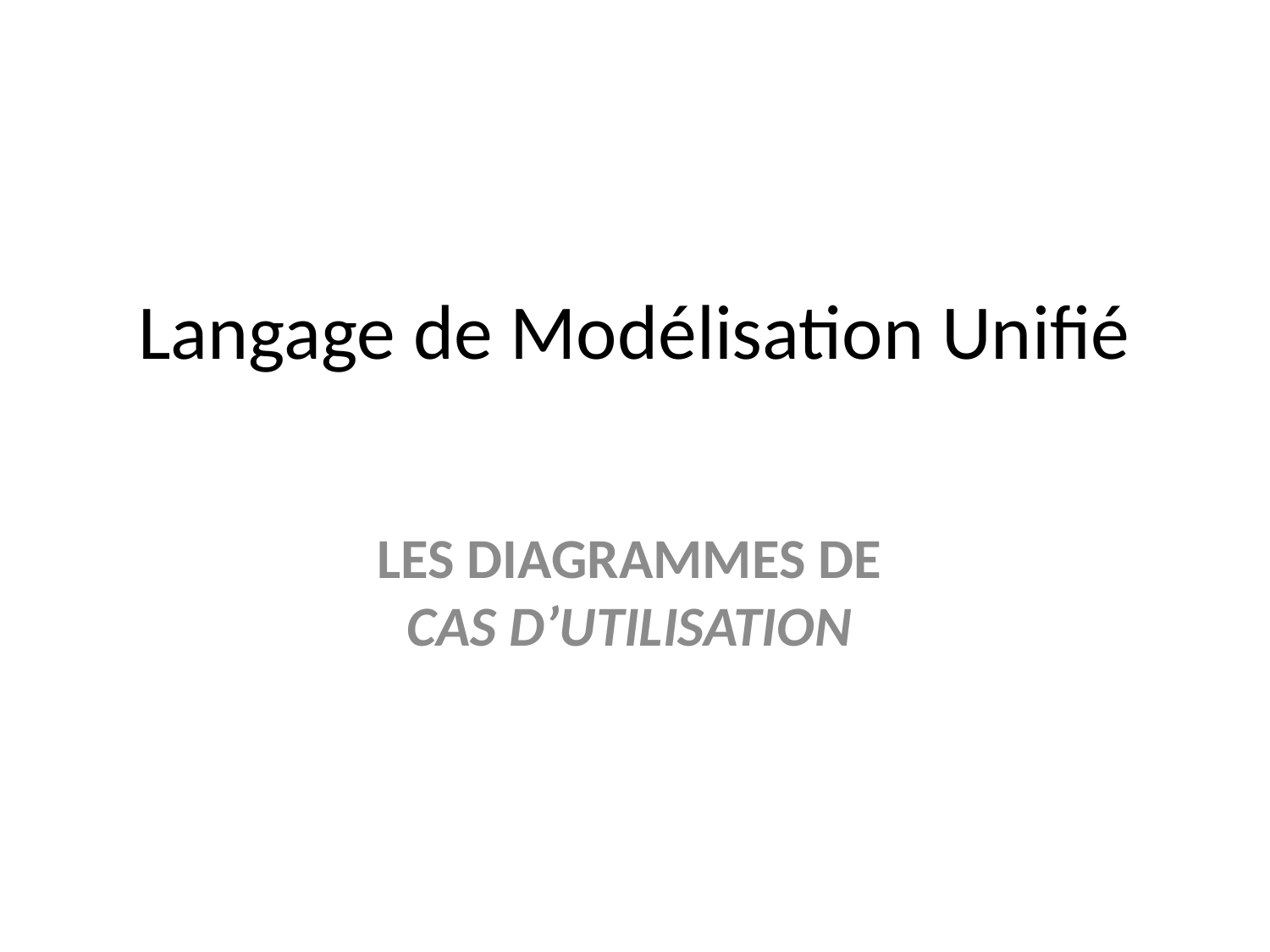

# Langage de Modélisation Unifié
LES DIAGRAMMES DE
CAS D’UTILISATION